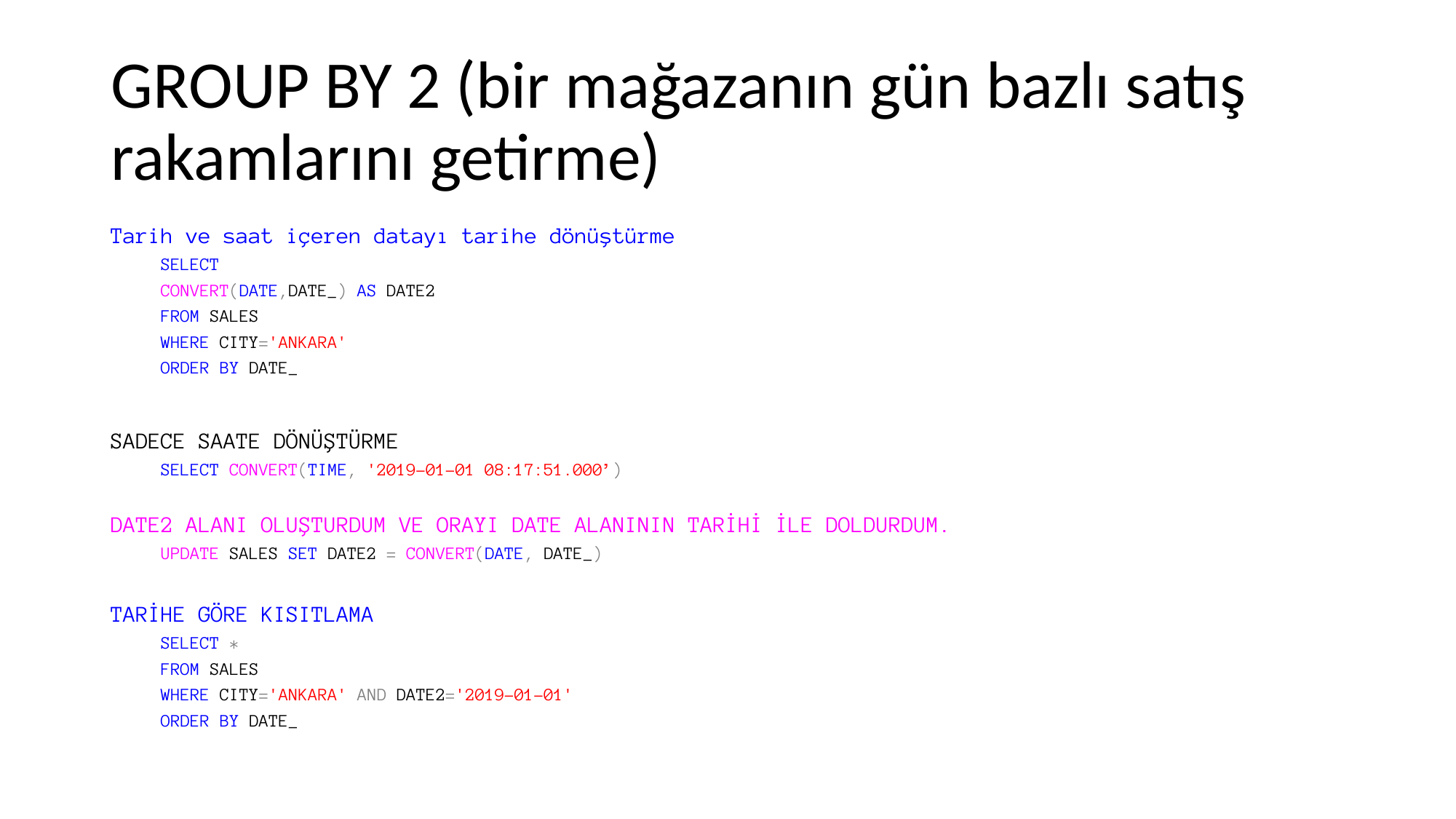

# GROUP BY 2 (bir mağazanın gün bazlı satış rakamlarını getirme)
Tarih ve saat içeren datayı tarihe dönüştürme
SELECT
CONVERT(DATE,DATE_) AS DATE2
FROM SALES
WHERE CITY='ANKARA'
ORDER BY DATE_

SADECE SAATE DÖNÜŞTÜRME
SELECT CONVERT(TIME, '2019-01-01 08:17:51.000’)

DATE2 ALANI OLUŞTURDUM VE ORAYI DATE ALANININ TARİHİ İLE DOLDURDUM.
UPDATE SALES SET DATE2 = CONVERT(DATE, DATE_)

TARİHE GÖRE KISITLAMA
SELECT *
FROM SALES
WHERE CITY='ANKARA' AND DATE2='2019-01-01'
ORDER BY DATE_